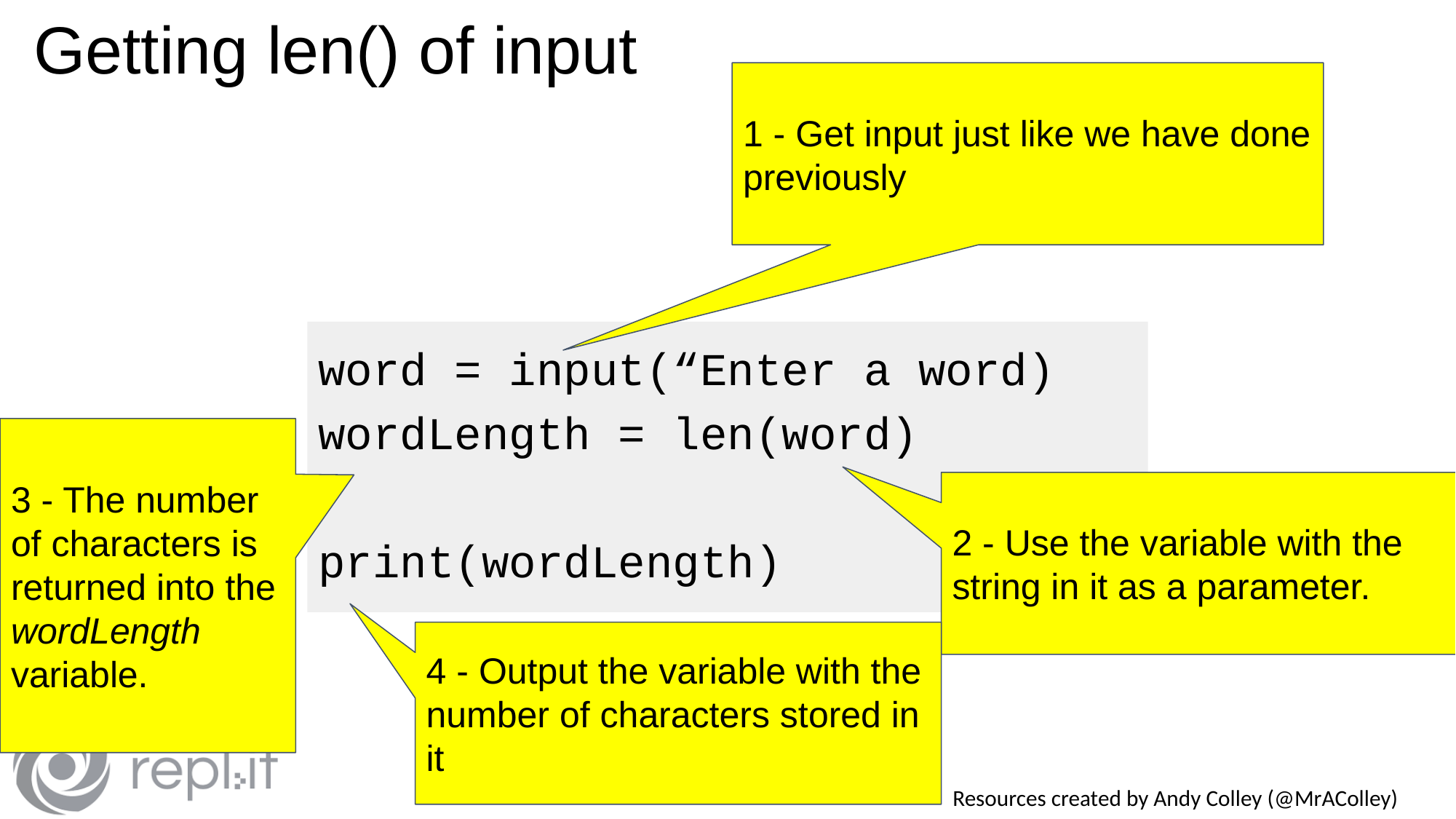

# Getting len() of input
1 - Get input just like we have done previously
word = input(“Enter a word)
wordLength = len(word)

print(wordLength)
3 - The number of characters is returned into the wordLength variable.
2 - Use the variable with the string in it as a parameter.
4 - Output the variable with the number of characters stored in it